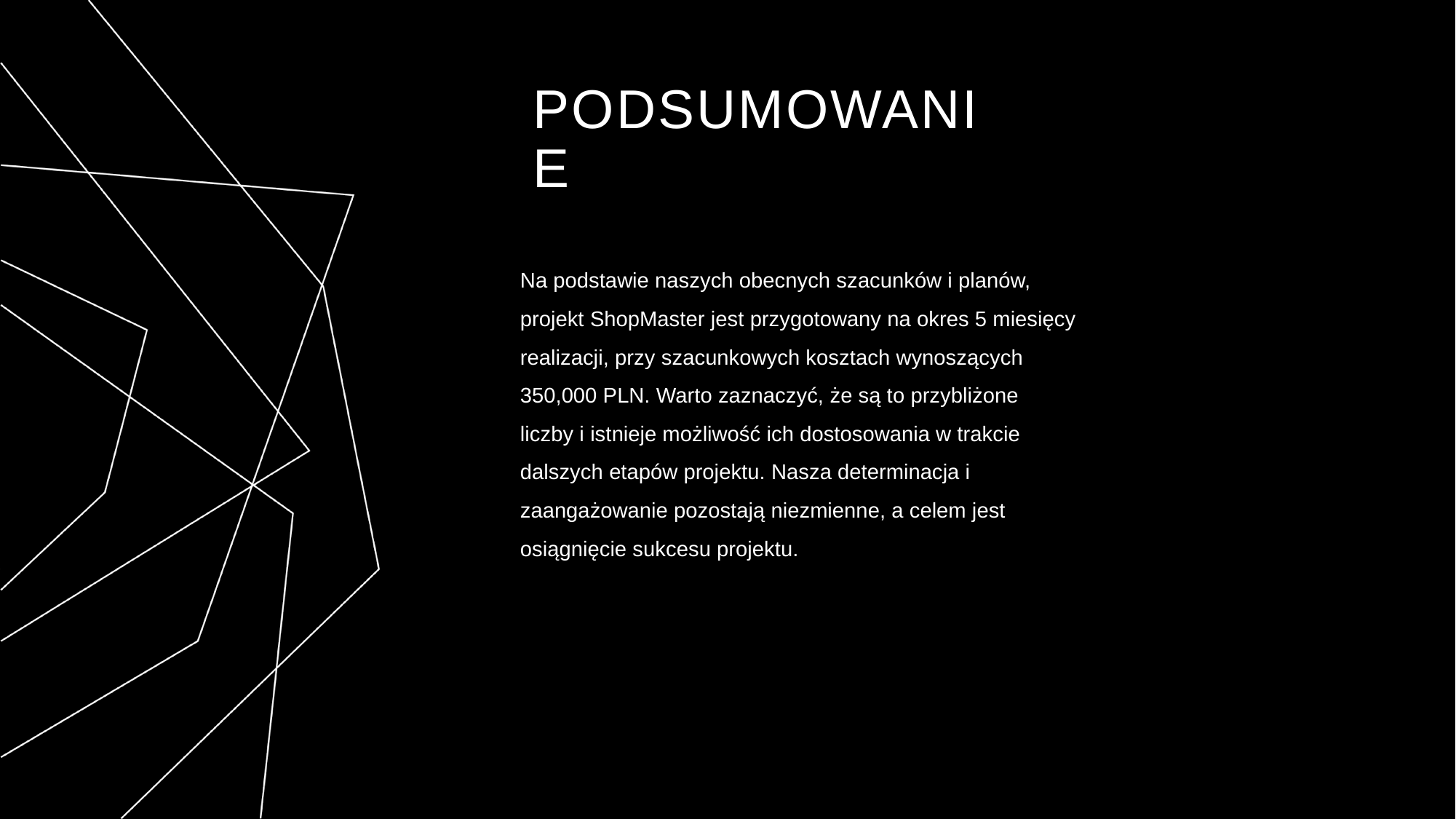

# Podsumowanie
Na podstawie naszych obecnych szacunków i planów, projekt ShopMaster jest przygotowany na okres 5 miesięcy realizacji, przy szacunkowych kosztach wynoszących 350,000 PLN. Warto zaznaczyć, że są to przybliżone liczby i istnieje możliwość ich dostosowania w trakcie dalszych etapów projektu. Nasza determinacja i zaangażowanie pozostają niezmienne, a celem jest osiągnięcie sukcesu projektu.